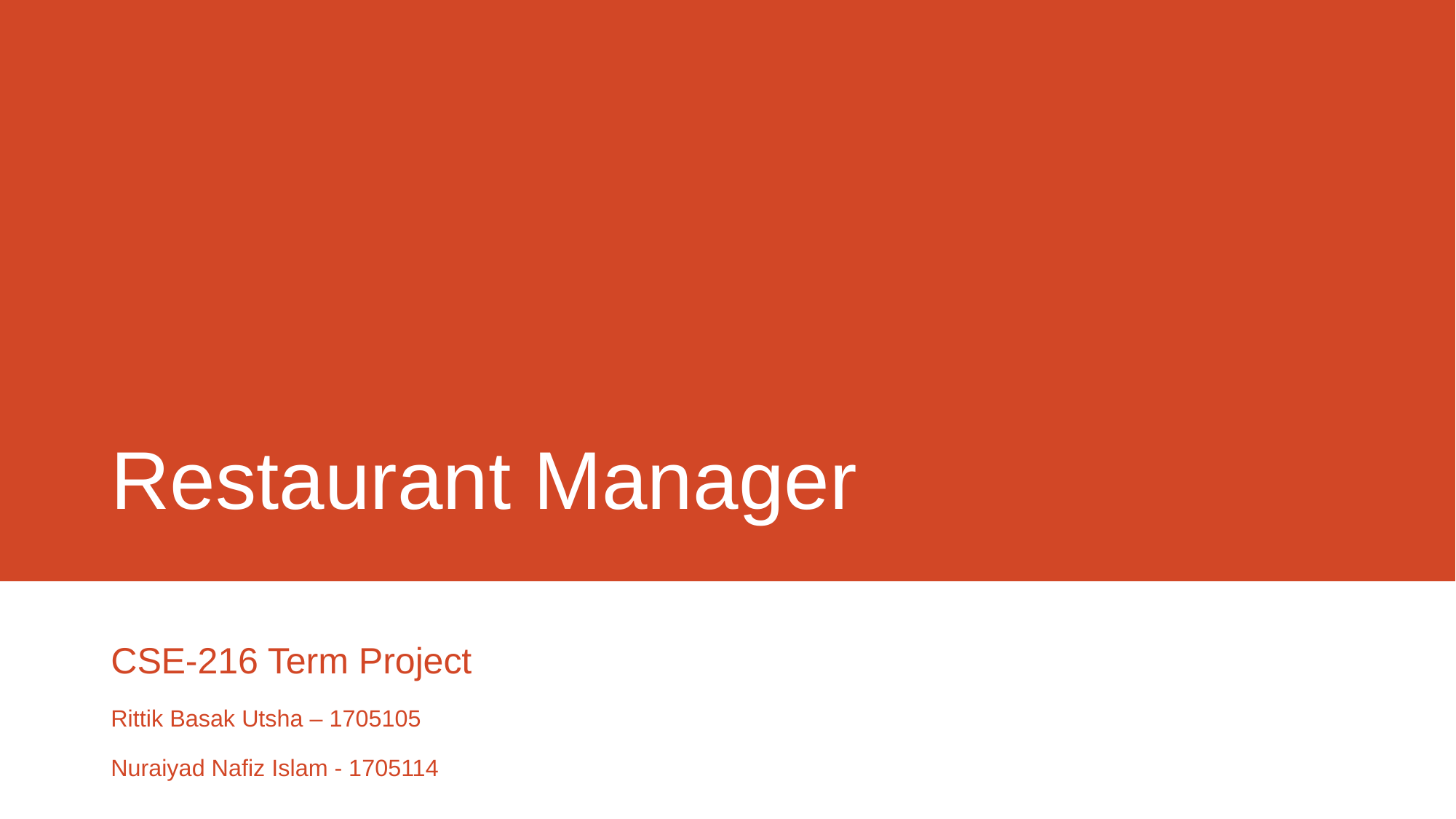

# Restaurant Manager
CSE-216 Term Project
Rittik Basak Utsha – 1705105
Nuraiyad Nafiz Islam - 1705114